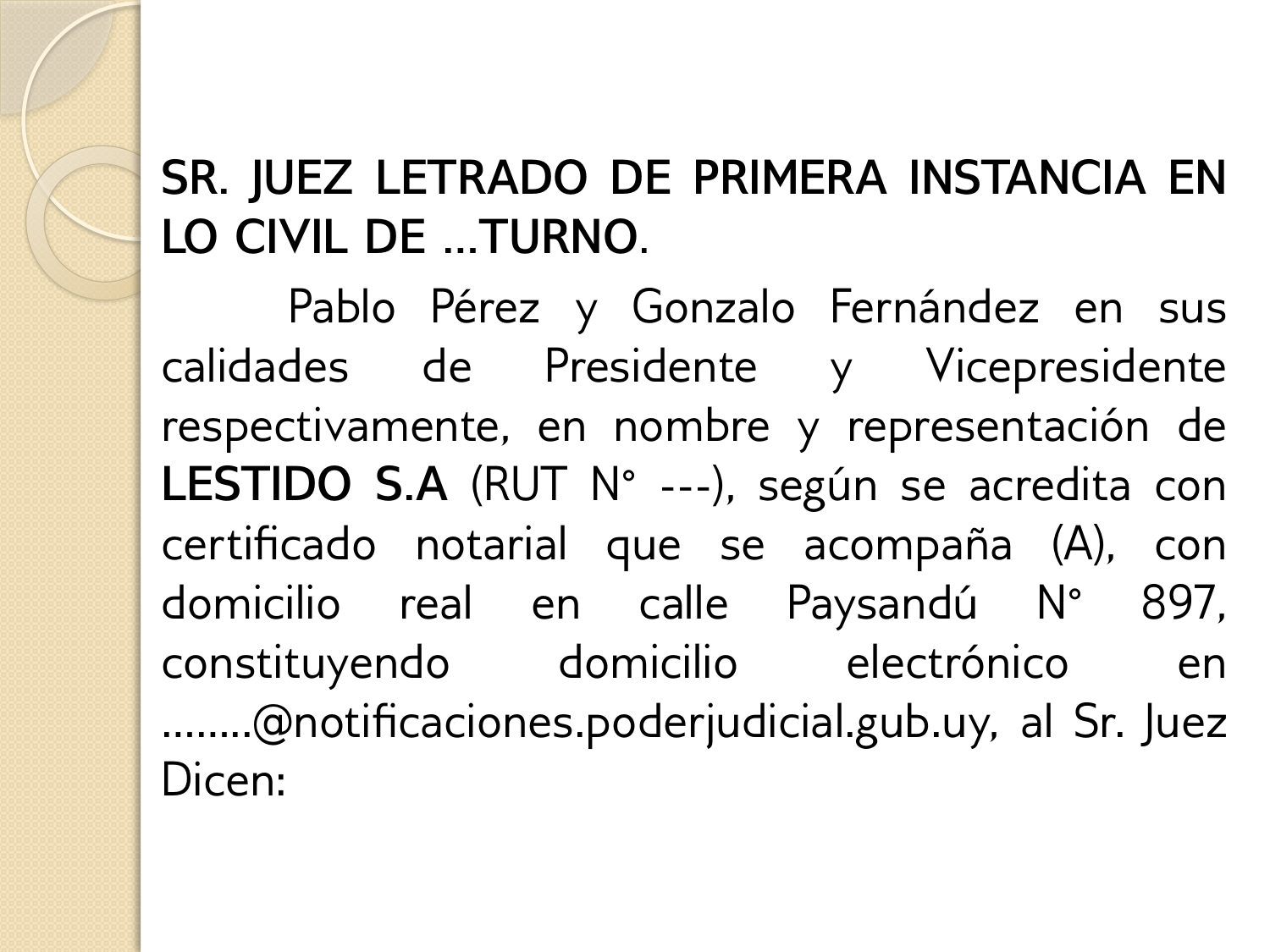

SR. JUEZ LETRADO DE PRIMERA INSTANCIA EN LO CIVIL DE …TURNO.
	Pablo Pérez y Gonzalo Fernández en sus calidades de Presidente y Vicepresidente respectivamente, en nombre y representación de LESTIDO S.A (RUT N° ---), según se acredita con certificado notarial que se acompaña (A), con domicilio real en calle Paysandú N° 897, constituyendo domicilio electrónico en ……..@notificaciones.poderjudicial.gub.uy, al Sr. Juez Dicen: